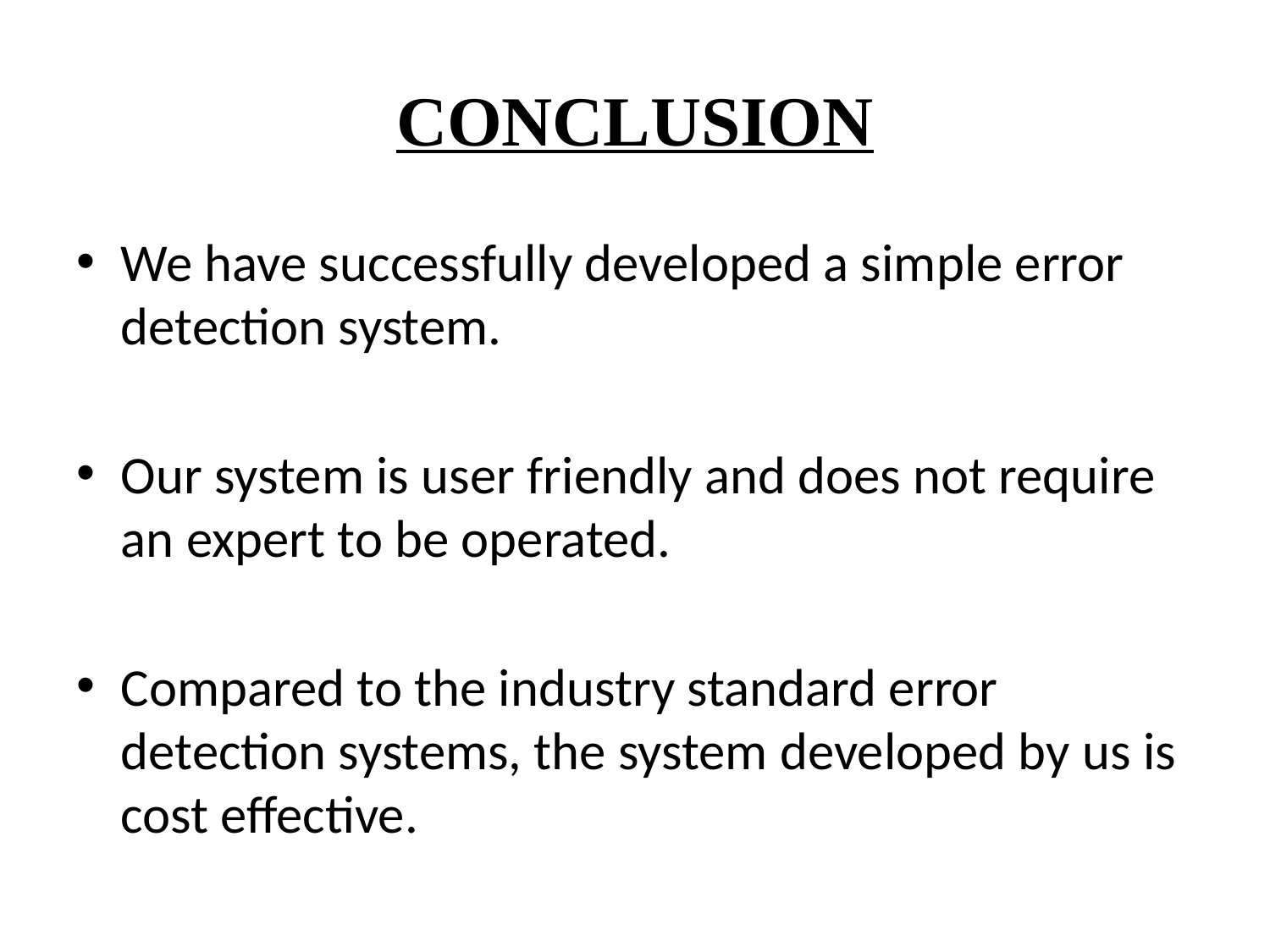

# CONCLUSION
We have successfully developed a simple error detection system.

Our system is user friendly and does not require an expert to be operated.

Compared to the industry standard error detection systems, the system developed by us is cost effective.